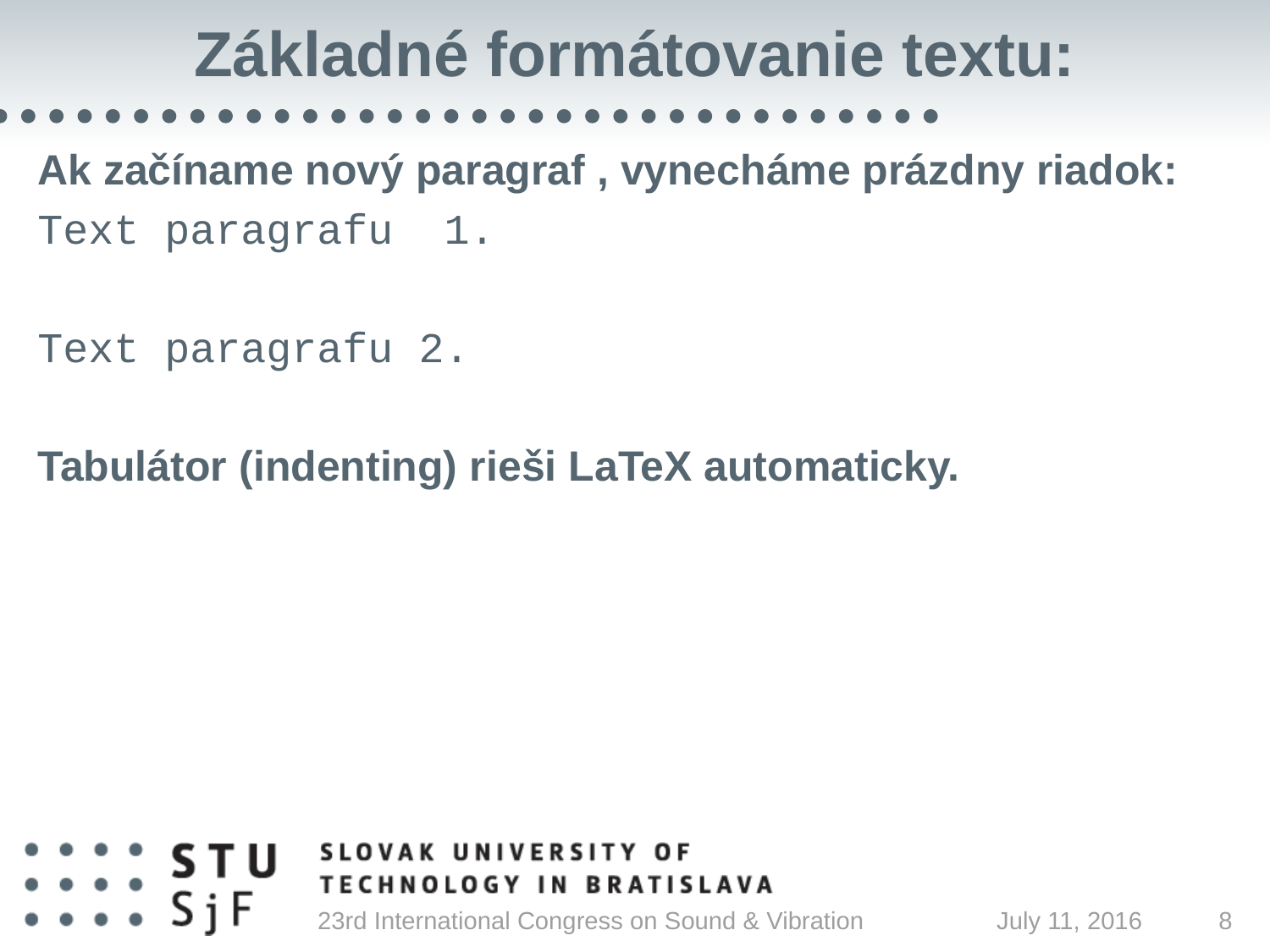

# Základné formátovanie textu:
Ak začíname nový paragraf , vynecháme prázdny riadok:
Text paragrafu  1.

Text paragrafu 2.

Tabulátor (indenting) rieši LaTeX automaticky.

23rd International Congress on Sound & Vibration
July 11, 2016
8